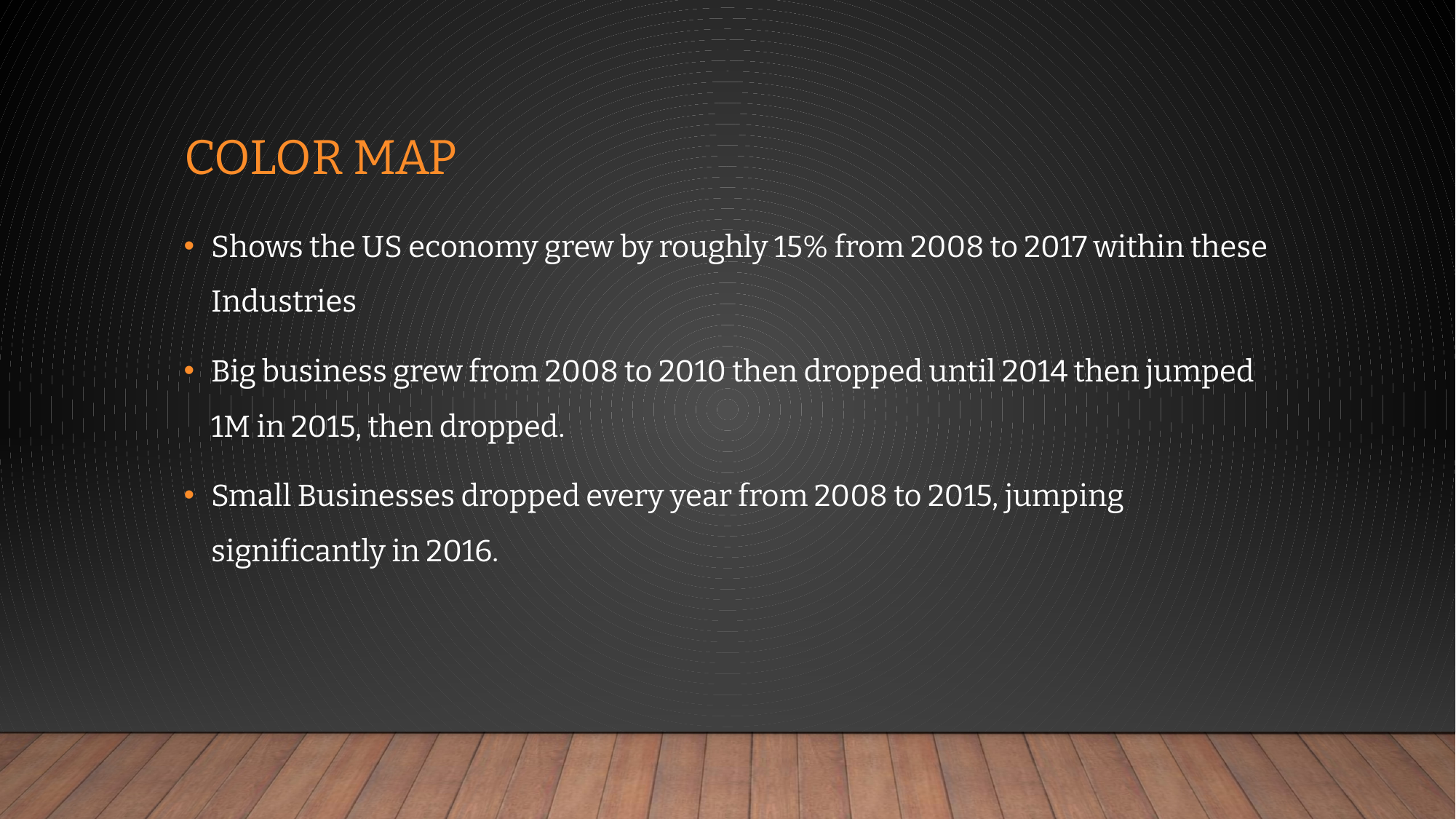

# Color map
Shows the US economy grew by roughly 15% from 2008 to 2017 within these Industries
Big business grew from 2008 to 2010 then dropped until 2014 then jumped 1M in 2015, then dropped.
Small Businesses dropped every year from 2008 to 2015, jumping significantly in 2016.